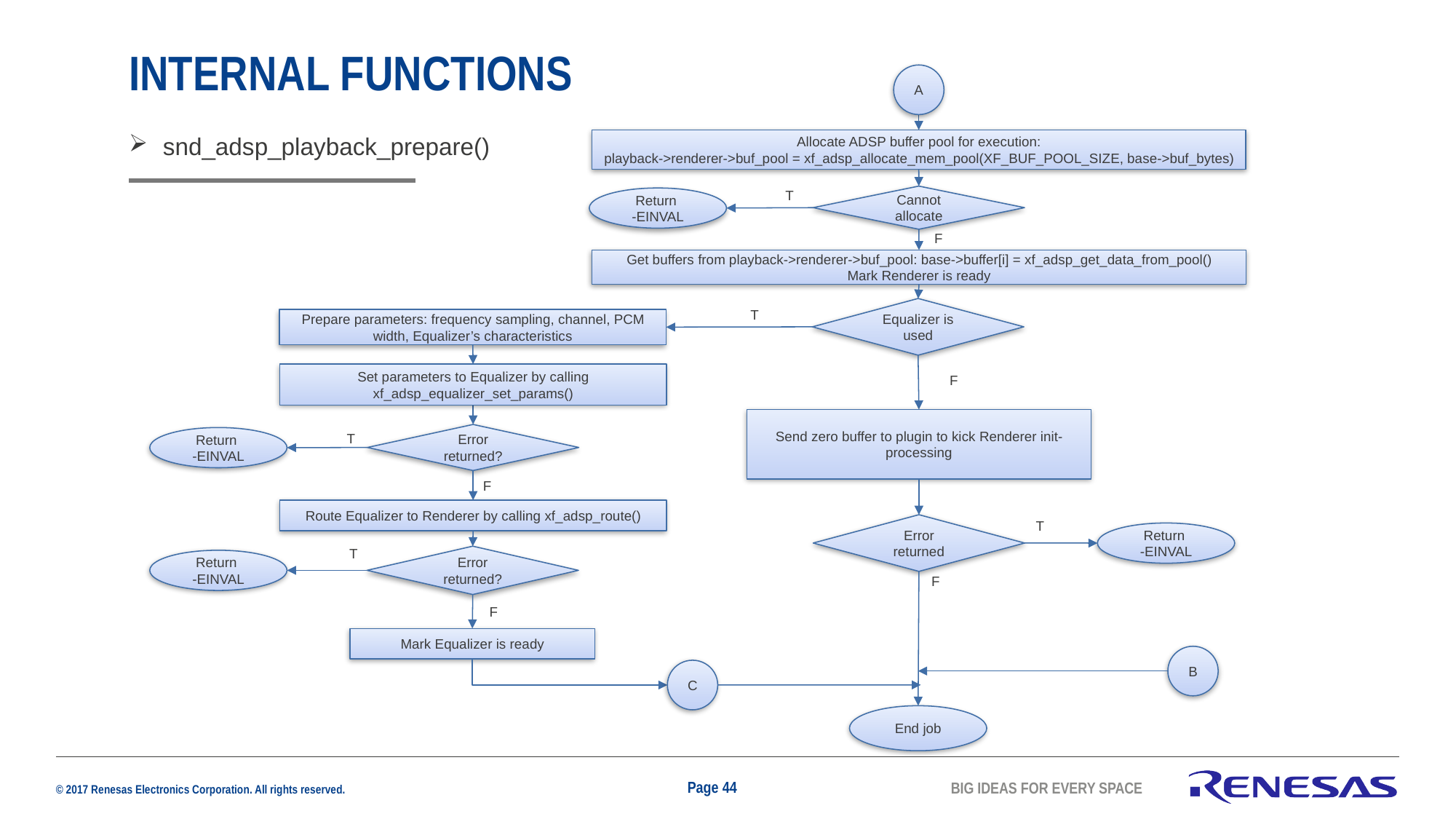

# INTERNAL FUNCTIONS
A
snd_adsp_playback_prepare()
Allocate ADSP buffer pool for execution:
playback->renderer->buf_pool = xf_adsp_allocate_mem_pool(XF_BUF_POOL_SIZE, base->buf_bytes)
T
Cannot allocate
Return
-EINVAL
F
Get buffers from playback->renderer->buf_pool: base->buffer[i] = xf_adsp_get_data_from_pool()
Mark Renderer is ready
Equalizer is used
T
Prepare parameters: frequency sampling, channel, PCM width, Equalizer’s characteristics
Set parameters to Equalizer by calling xf_adsp_equalizer_set_params()
F
Send zero buffer to plugin to kick Renderer init-processing
T
Error returned?
Return
-EINVAL
F
Route Equalizer to Renderer by calling xf_adsp_route()
T
Error returned
Return
-EINVAL
T
Error returned?
Return
-EINVAL
F
F
Mark Equalizer is ready
B
C
End job
Page 44